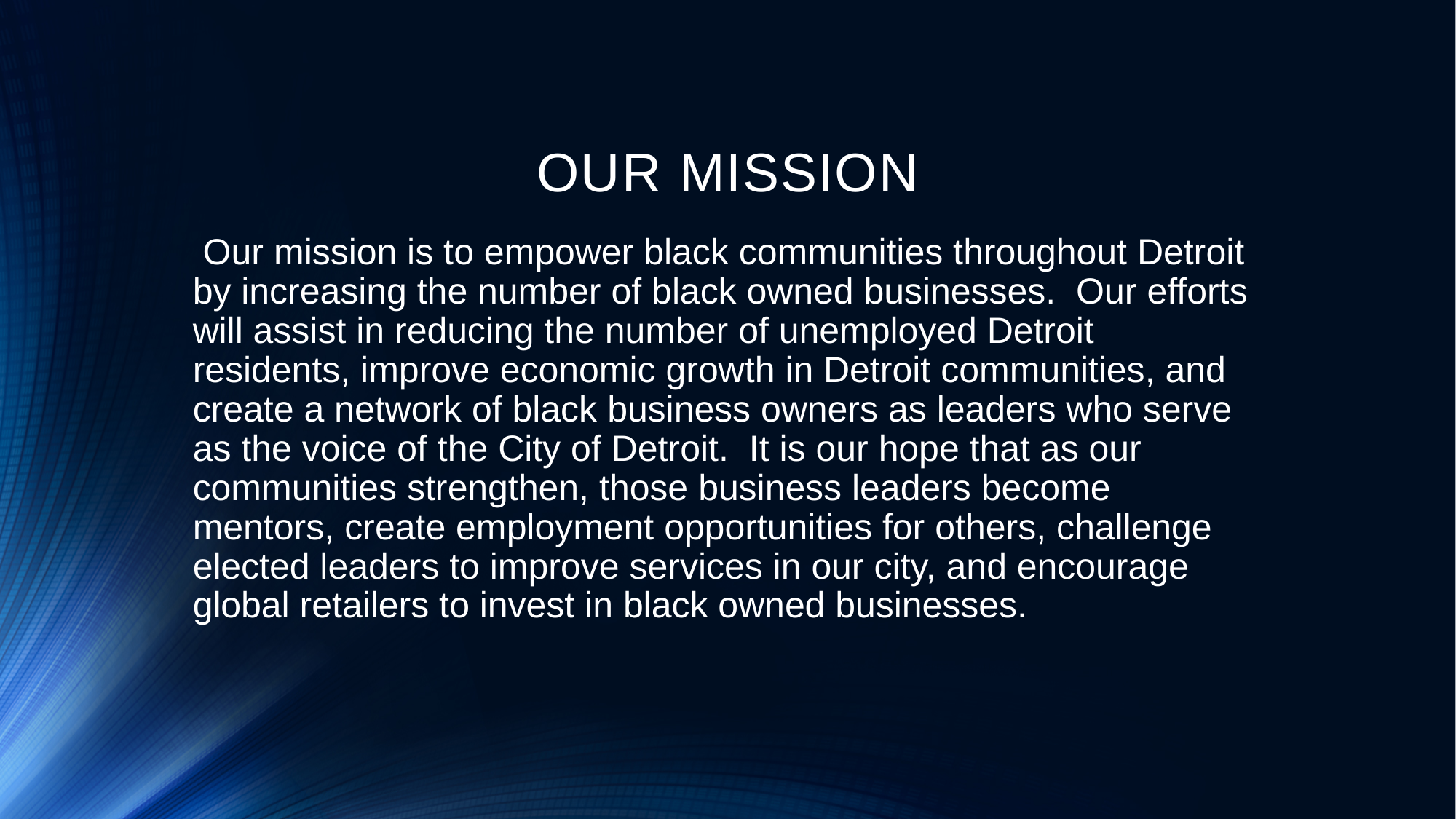

# OUR MISSION
 Our mission is to empower black communities throughout Detroit by increasing the number of black owned businesses.  Our efforts will assist in reducing the number of unemployed Detroit residents, improve economic growth in Detroit communities, and create a network of black business owners as leaders who serve as the voice of the City of Detroit.  It is our hope that as our communities strengthen, those business leaders become mentors, create employment opportunities for others, challenge elected leaders to improve services in our city, and encourage global retailers to invest in black owned businesses.